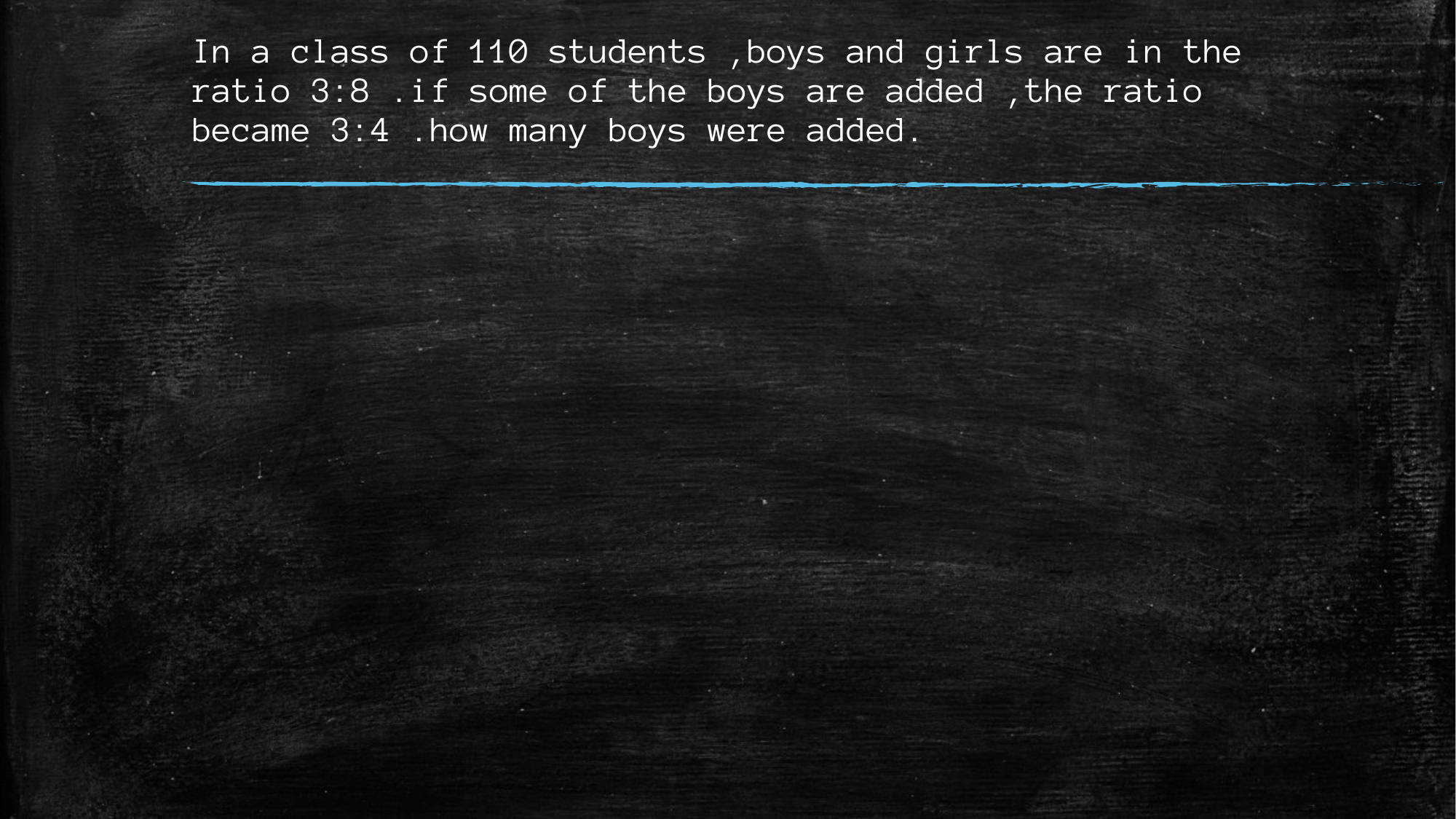

# In a class of 110 students ,boys and girls are in the ratio 3:8 .if some of the boys are added ,the ratio became 3:4 .how many boys were added.